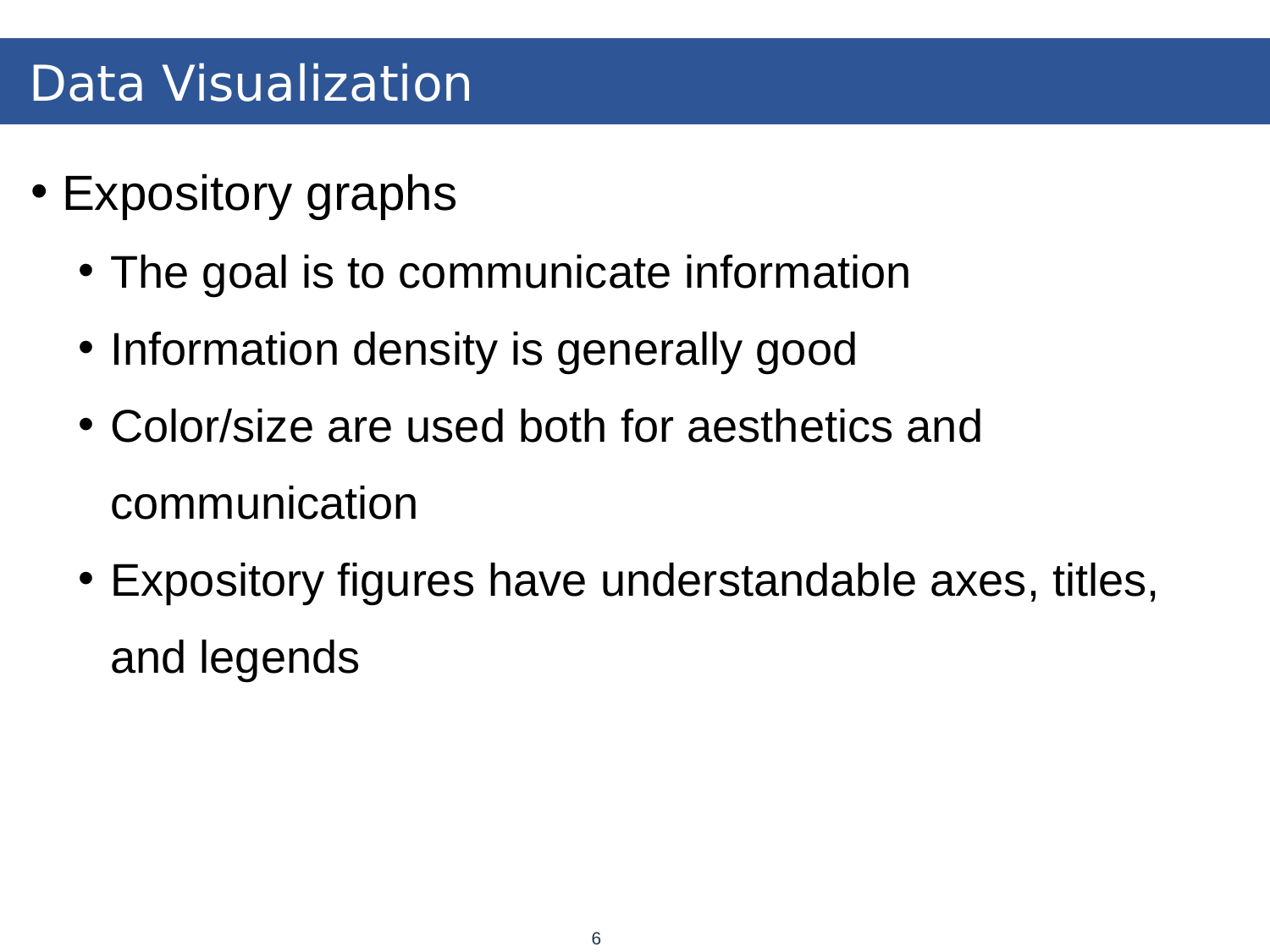

# Data Visualization
Expository graphs
The goal is to communicate information
Information density is generally good
Color/size are used both for aesthetics and communication
Expository figures have understandable axes, titles, and legends